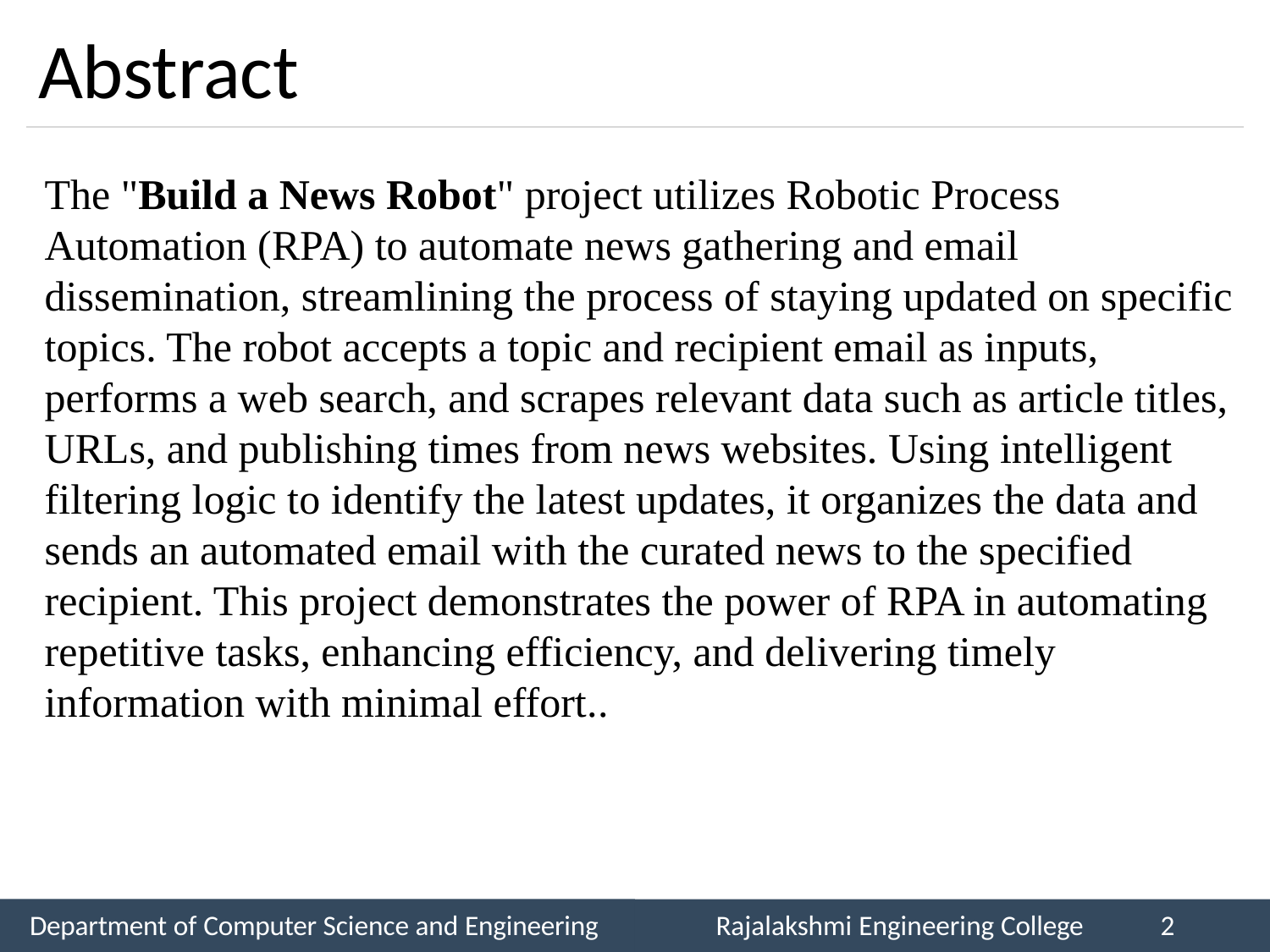

# Abstract
The "Build a News Robot" project utilizes Robotic Process Automation (RPA) to automate news gathering and email dissemination, streamlining the process of staying updated on specific topics. The robot accepts a topic and recipient email as inputs, performs a web search, and scrapes relevant data such as article titles, URLs, and publishing times from news websites. Using intelligent filtering logic to identify the latest updates, it organizes the data and sends an automated email with the curated news to the specified recipient. This project demonstrates the power of RPA in automating repetitive tasks, enhancing efficiency, and delivering timely information with minimal effort..
Department of Computer Science and Engineering
Rajalakshmi Engineering College
2